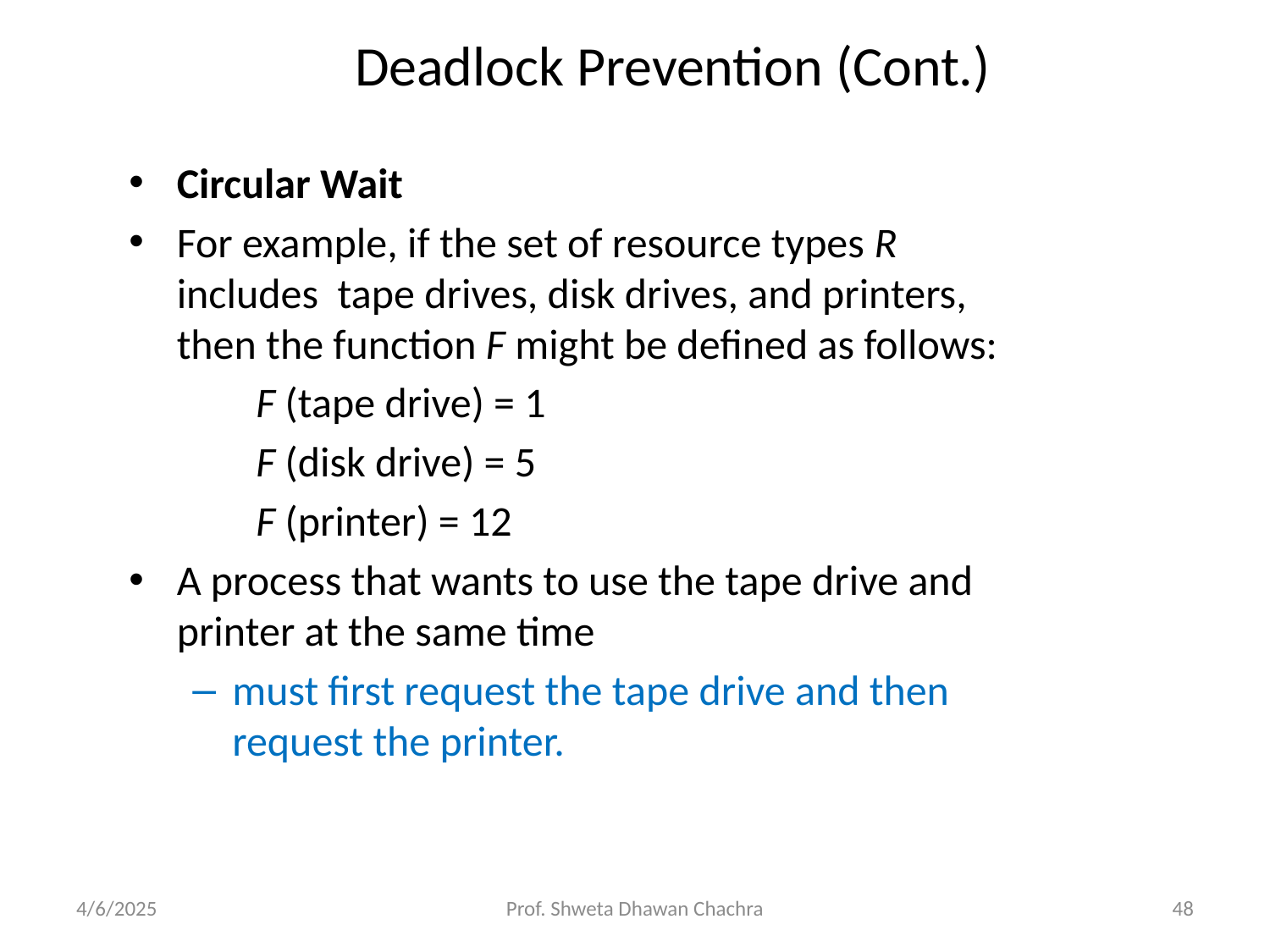

# Deadlock Prevention (Cont.)
Circular Wait
For example, if the set of resource types R includes  tape drives, disk drives, and printers, then the function F might be defined as follows:
	F (tape drive) = 1
	F (disk drive) = 5
	F (printer) = 12
A process that wants to use the tape drive and printer at the same time
must first request the tape drive and then request the printer.
4/6/2025
Prof. Shweta Dhawan Chachra
48